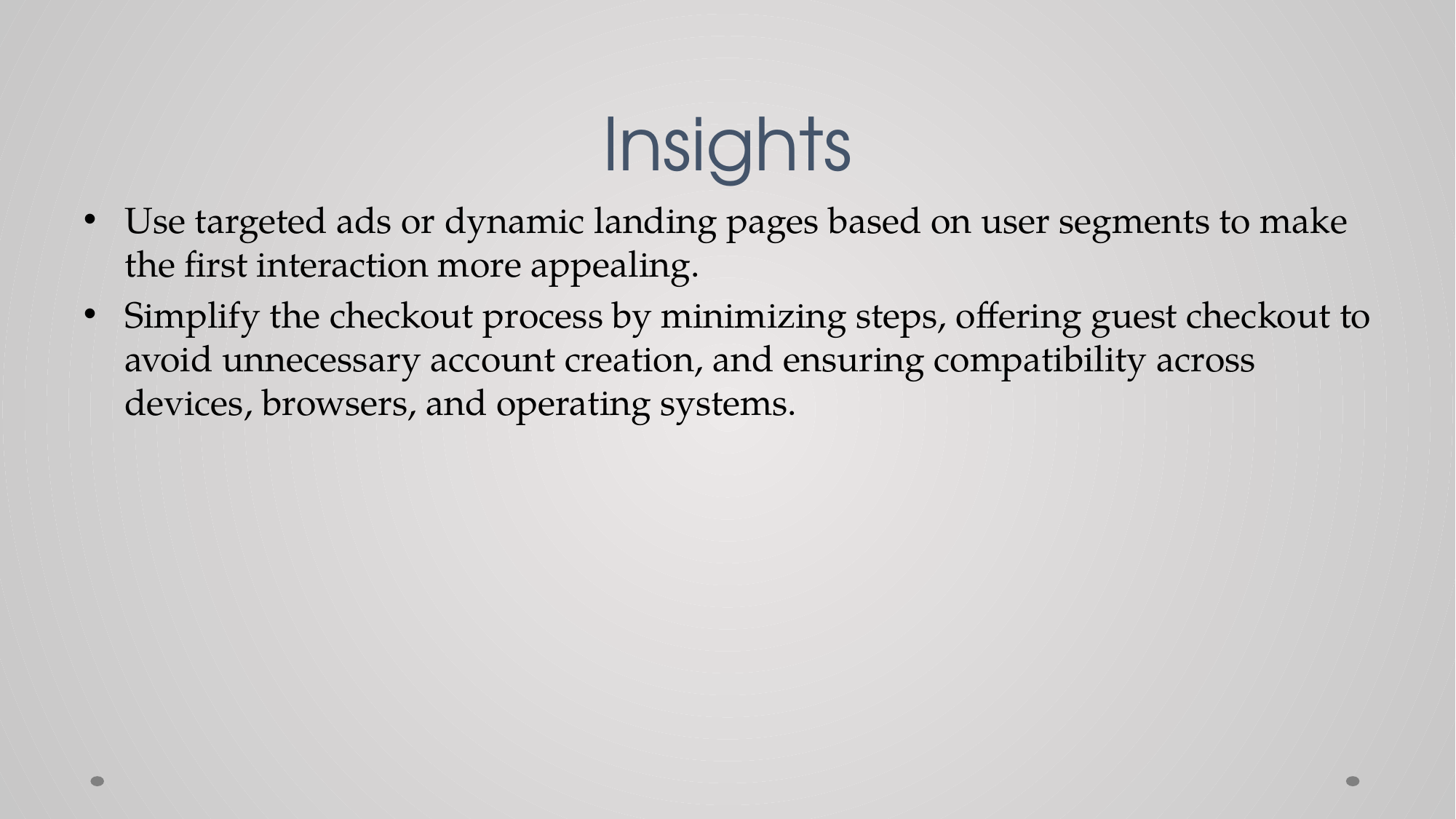

# Insights
Use targeted ads or dynamic landing pages based on user segments to make the first interaction more appealing.
Simplify the checkout process by minimizing steps, offering guest checkout to avoid unnecessary account creation, and ensuring compatibility across devices, browsers, and operating systems.